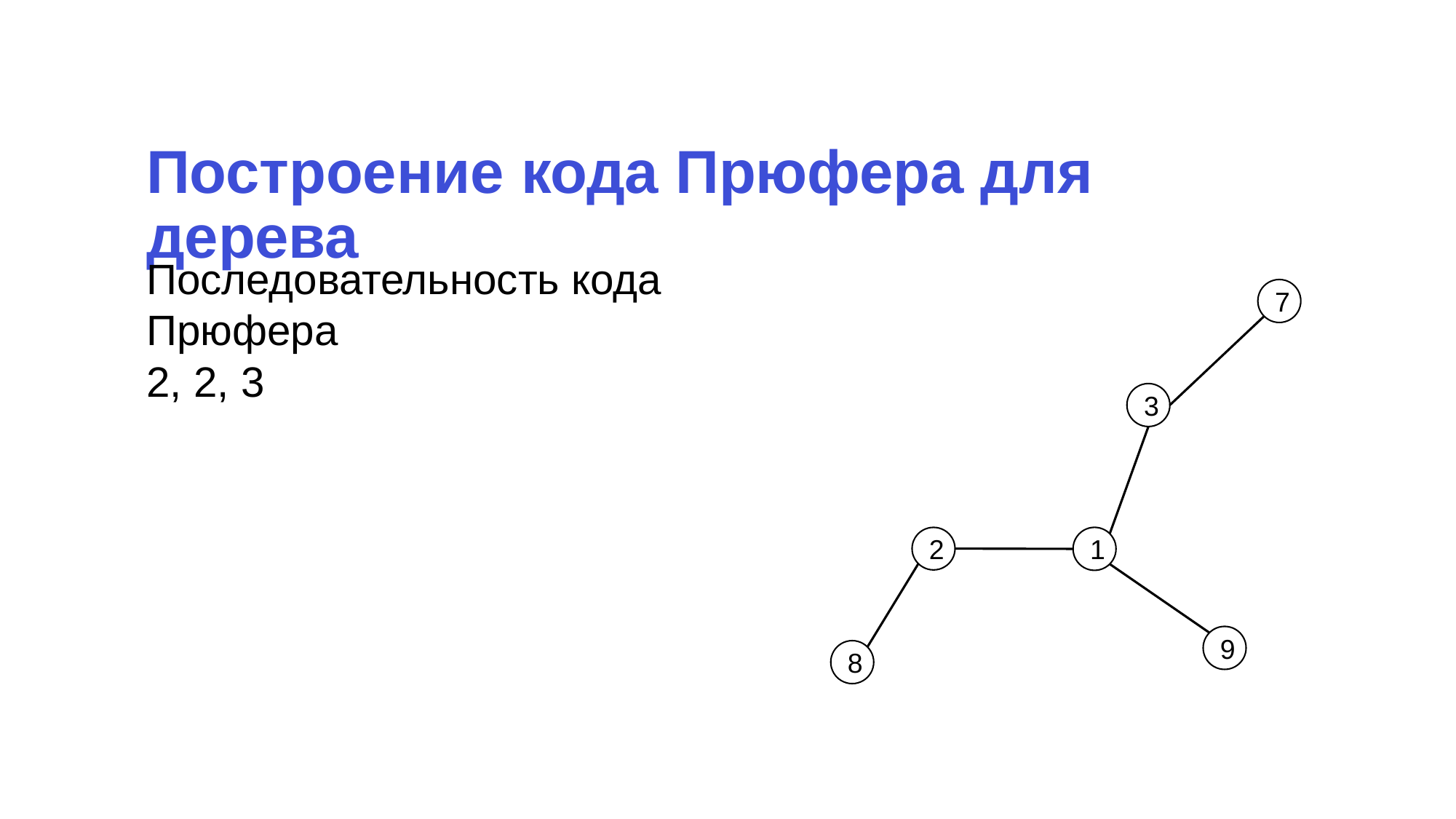

Построение кода Прюфера для дерева
Последовательность кода Прюфера
2, 2, 3
7
3
2
1
9
8